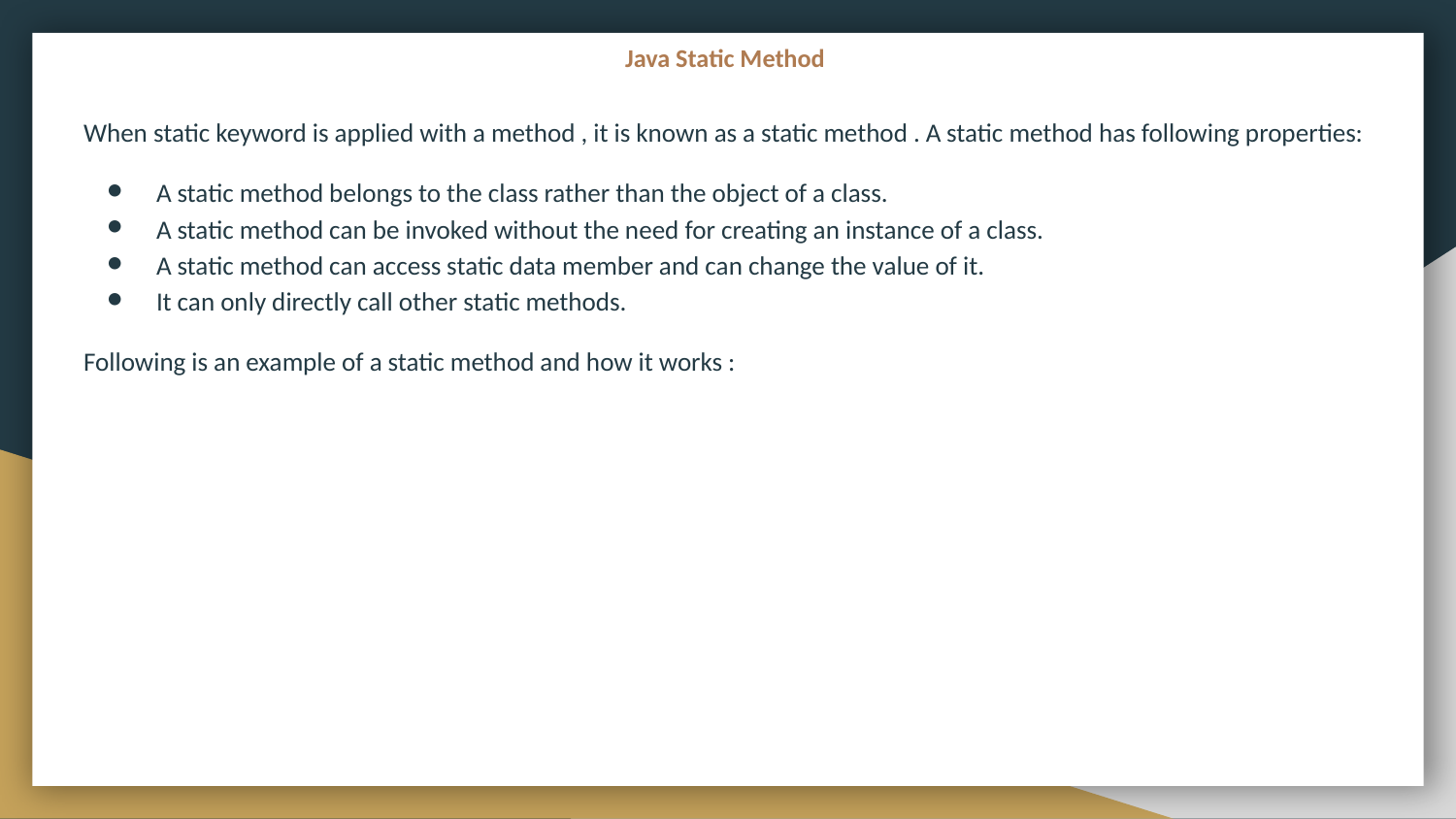

# Java Static Method
When static keyword is applied with a method , it is known as a static method . A static method has following properties:
A static method belongs to the class rather than the object of a class.
A static method can be invoked without the need for creating an instance of a class.
A static method can access static data member and can change the value of it.
It can only directly call other static methods.
Following is an example of a static method and how it works :